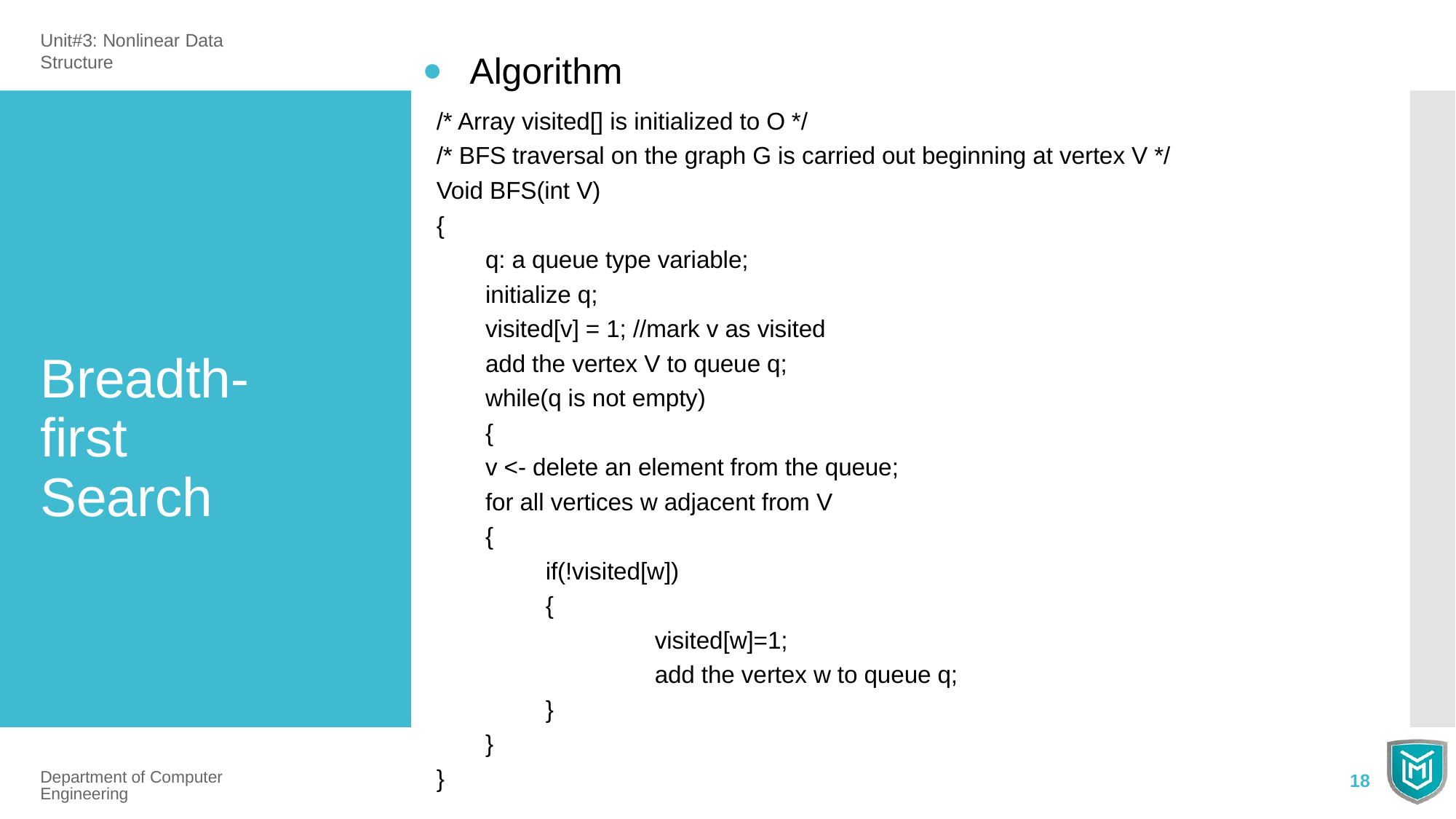

Unit#3: Nonlinear Data Structure
Algorithm
/* Array visited[] is initialized to O */
/* BFS traversal on the graph G is carried out beginning at vertex V */
Void BFS(int V)
{
	q: a queue type variable;
	initialize q;
	visited[v] = 1; //mark v as visited
	add the vertex V to queue q;
	while(q is not empty)
	{
		v <- delete an element from the queue;
		for all vertices w adjacent from V
	{
			if(!visited[w])
			{
				visited[w]=1;
				add the vertex w to queue q;
			}
	}
}
Breadth-ﬁrst  Search
Department of Computer Engineering
18